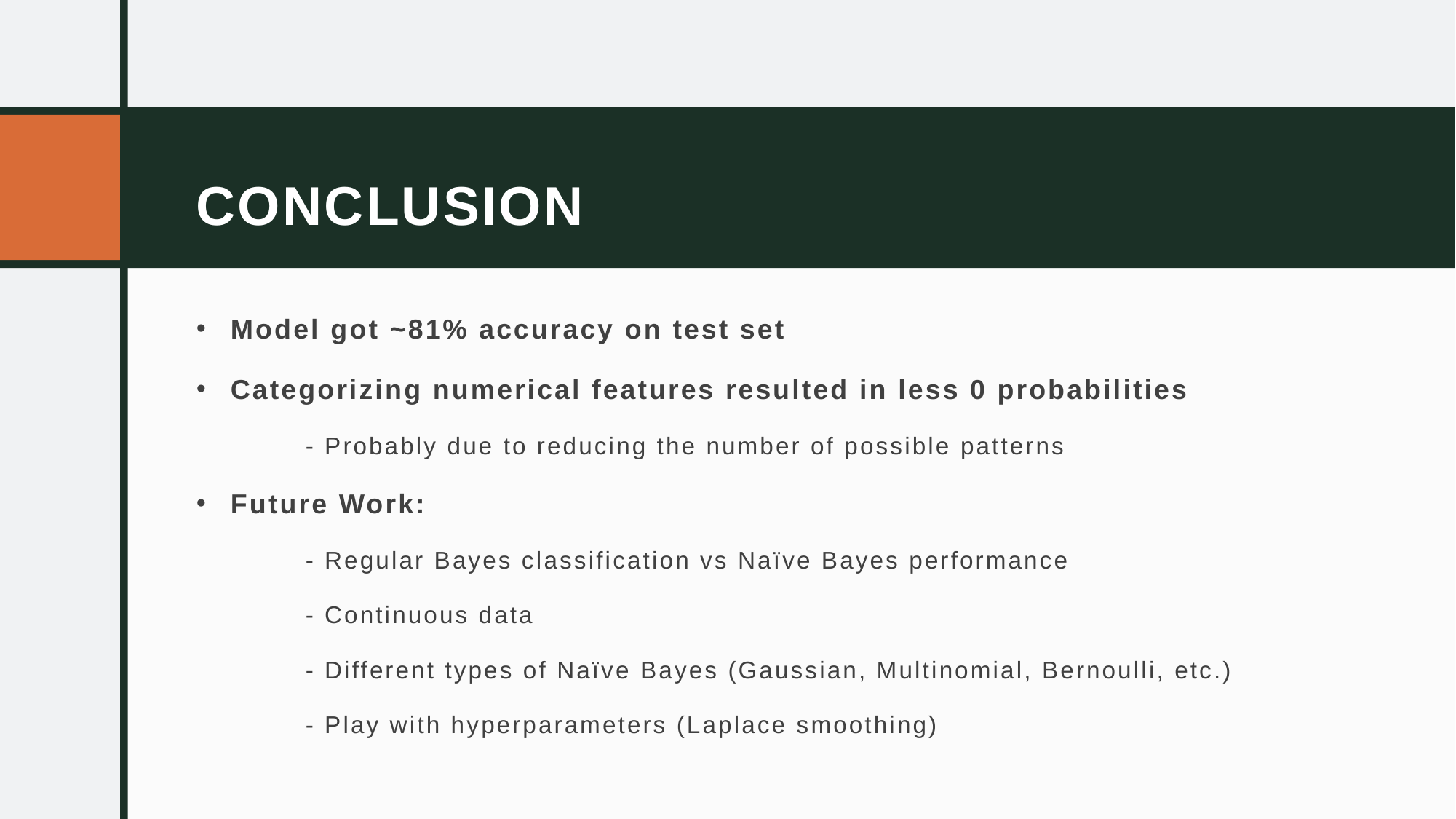

# CONCLUSION

Model got ~81% accuracy on test set
Categorizing numerical features resulted in less 0 probabilities
	- Probably due to reducing the number of possible patterns
Future Work:
	- Regular Bayes classification vs Naïve Bayes performance
	- Continuous data
	- Different types of Naïve Bayes (Gaussian, Multinomial, Bernoulli, etc.)
	- Play with hyperparameters (Laplace smoothing)